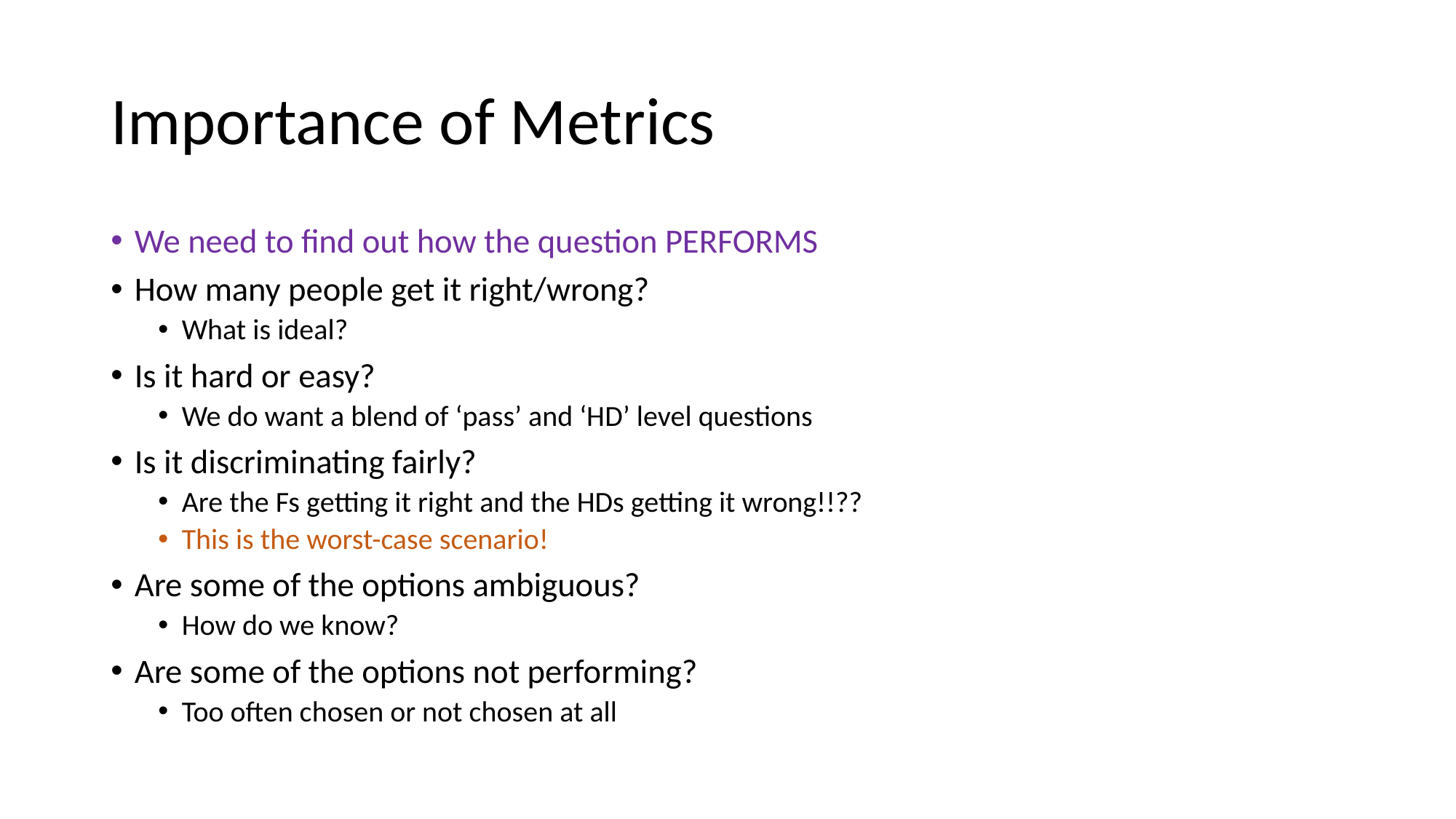

# Importance of Metrics
We need to find out how the question PERFORMS
How many people get it right/wrong?
What is ideal?
Is it hard or easy?
We do want a blend of ‘pass’ and ‘HD’ level questions
Is it discriminating fairly?
Are the Fs getting it right and the HDs getting it wrong!!??
This is the worst-case scenario!
Are some of the options ambiguous?
How do we know?
Are some of the options not performing?
Too often chosen or not chosen at all